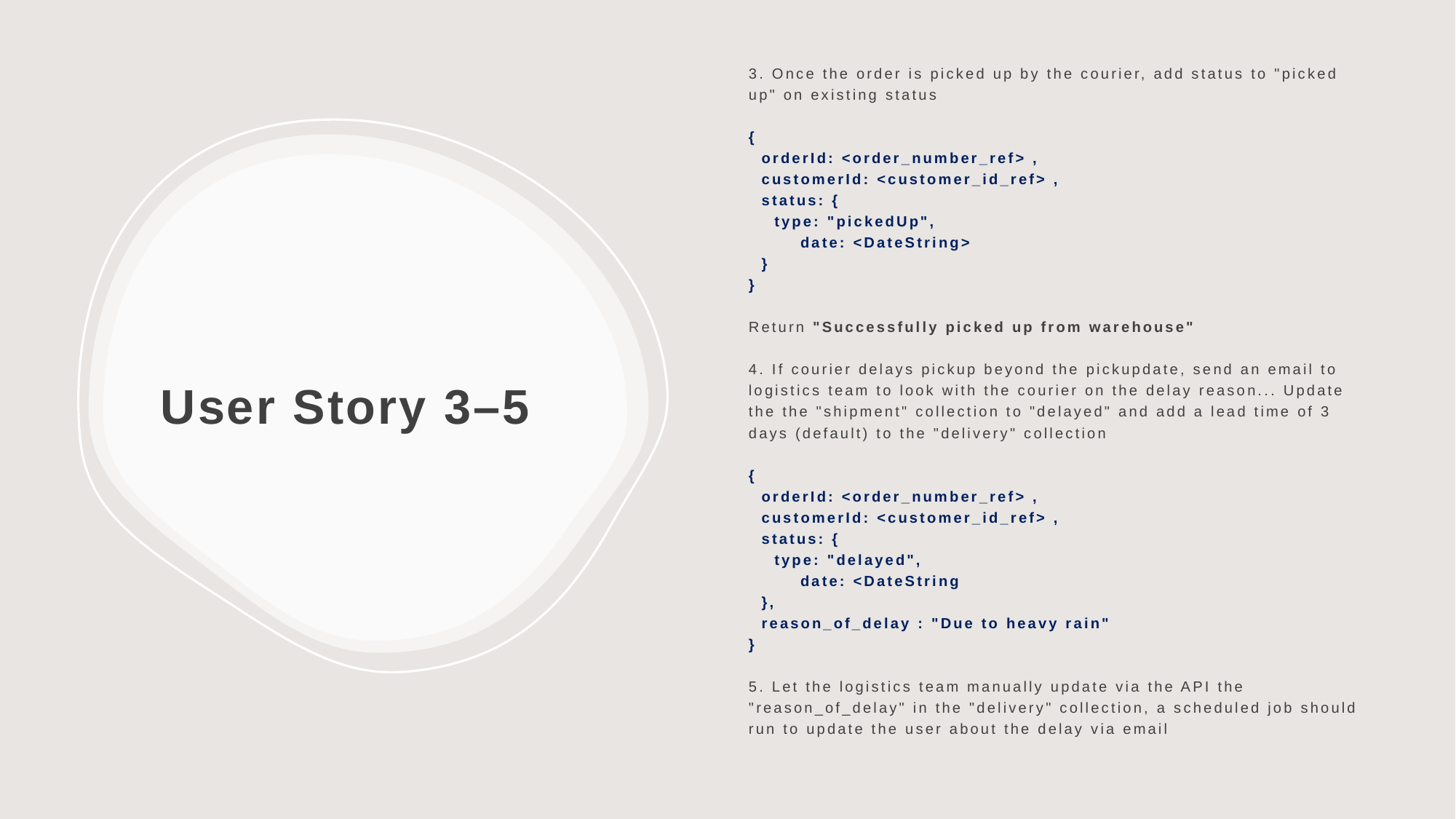

3. Once the order is picked up by the courier, add status to "picked up" on existing status

{
  orderId: <order_number_ref> ,
  customerId: <customer_id_ref> ,
  status: {
    type: "pickedUp",
        date: <DateString>
  }
}

Return "Successfully picked up from warehouse"

4. If courier delays pickup beyond the pickupdate, send an email to logistics team to look with the courier on the delay reason... Update the the "shipment" collection to "delayed" and add a lead time of 3 days (default) to the "delivery" collection

{
  orderId: <order_number_ref> ,
  customerId: <customer_id_ref> ,
  status: {
    type: "delayed",
        date: <DateString
  },
  reason_of_delay : "Due to heavy rain"
}

5. Let the logistics team manually update via the API the "reason_of_delay" in the "delivery" collection, a scheduled job should run to update the user about the delay via email

# User Story 3–5